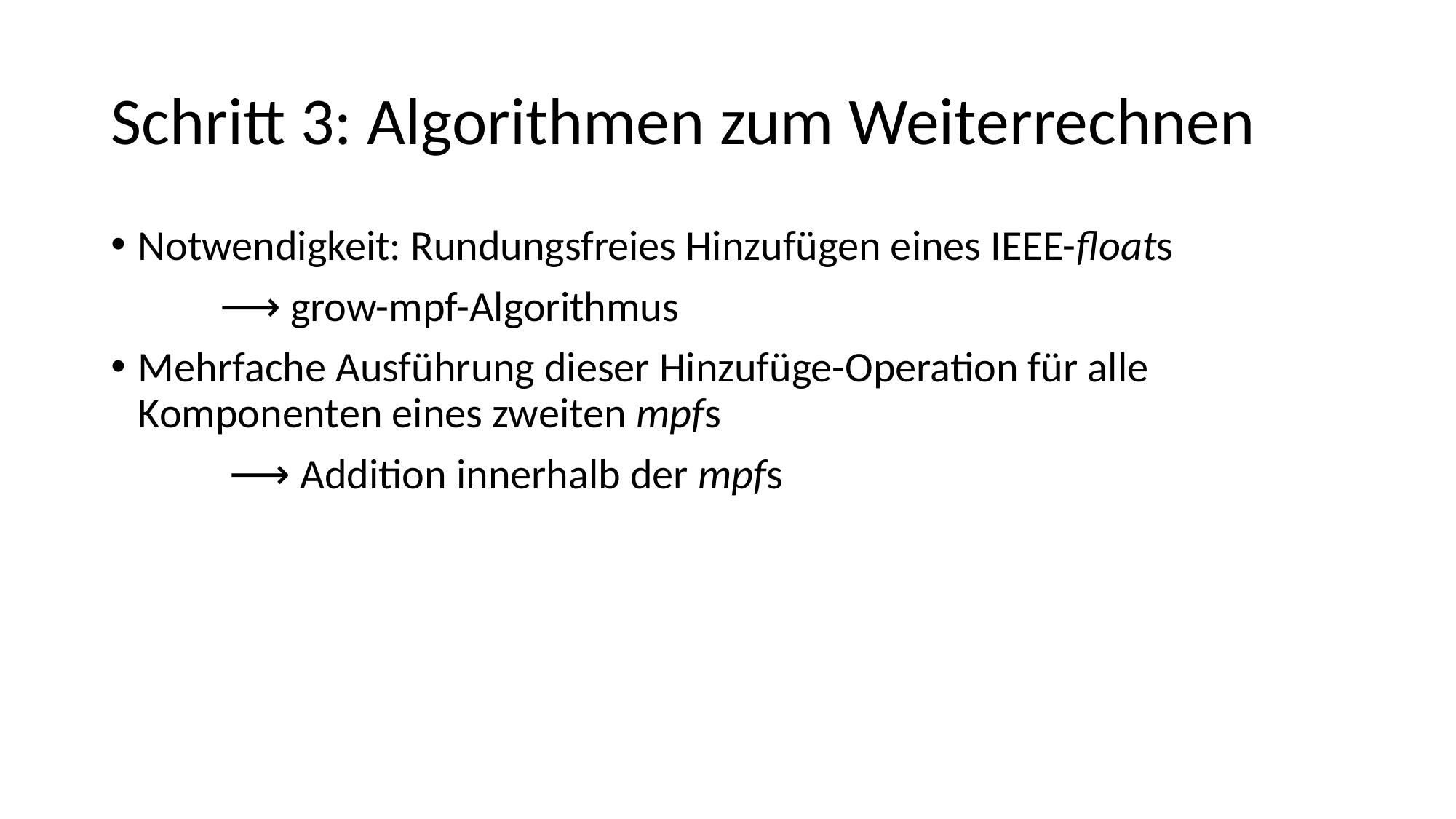

# Schritt 3: Algorithmen zum Weiterrechnen
Notwendigkeit: Rundungsfreies Hinzufügen eines IEEE-floats
	⟶ grow-mpf-Algorithmus
Mehrfache Ausführung dieser Hinzufüge-Operation für alle Komponenten eines zweiten mpfs
	 ⟶ Addition innerhalb der mpfs